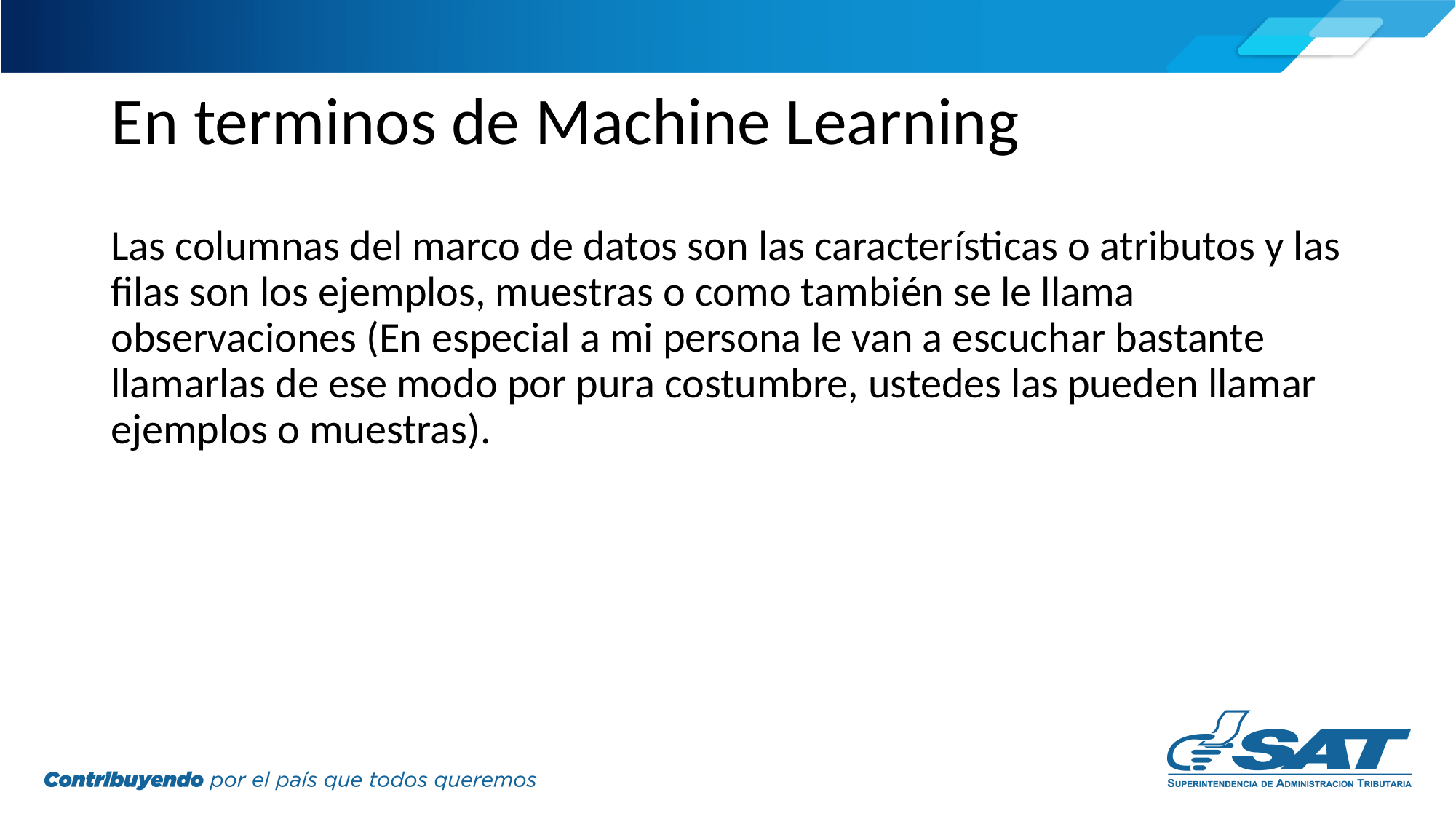

# En terminos de Machine Learning
Las columnas del marco de datos son las características o atributos y las filas son los ejemplos, muestras o como también se le llama observaciones (En especial a mi persona le van a escuchar bastante llamarlas de ese modo por pura costumbre, ustedes las pueden llamar ejemplos o muestras).